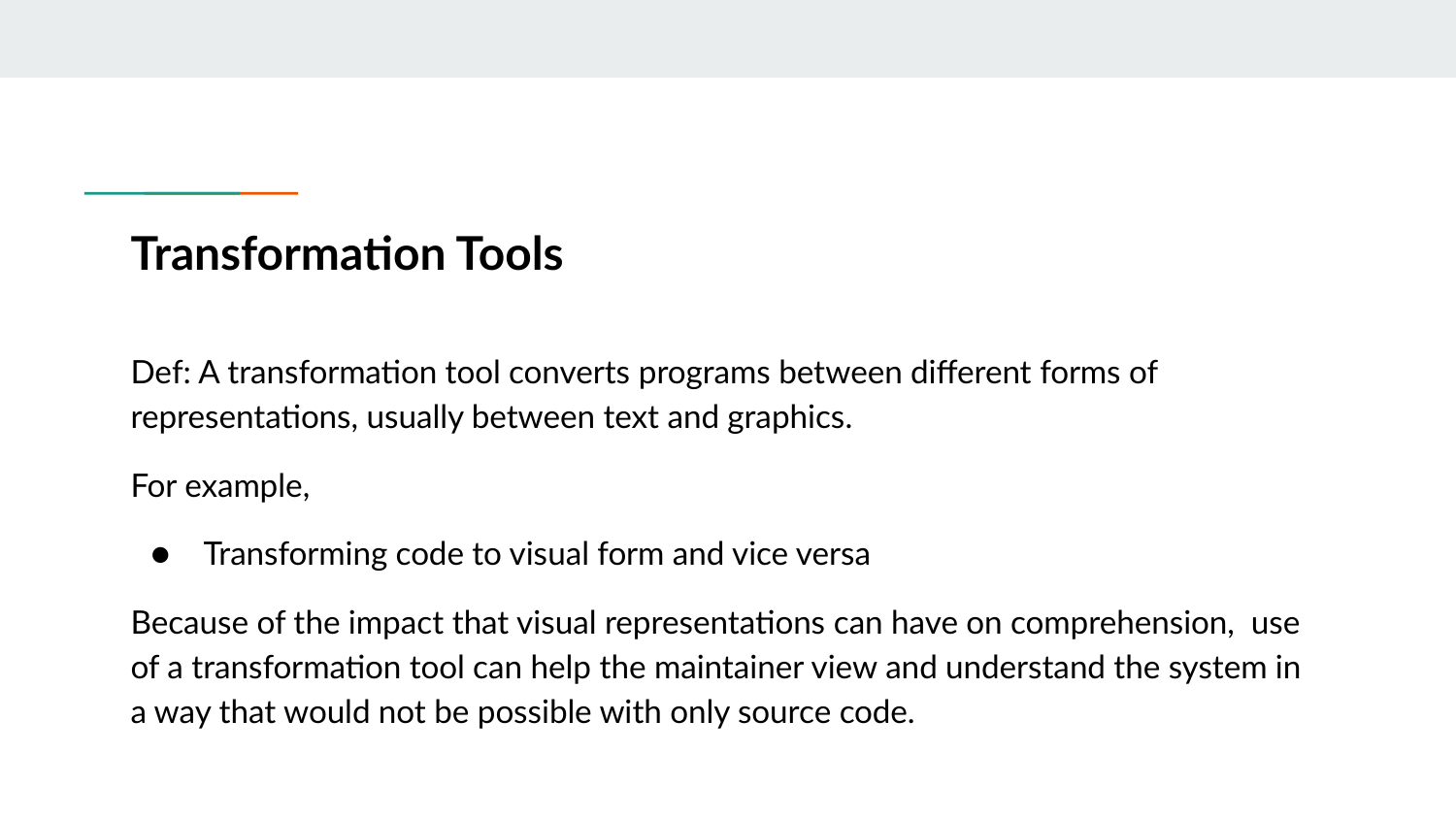

# Transformation Tools
Def: A transformation tool converts programs between different forms of representations, usually between text and graphics.
For example,
Transforming code to visual form and vice versa
Because of the impact that visual representations can have on comprehension,  use of a transformation tool can help the maintainer view and understand the system in a way that would not be possible with only source code.